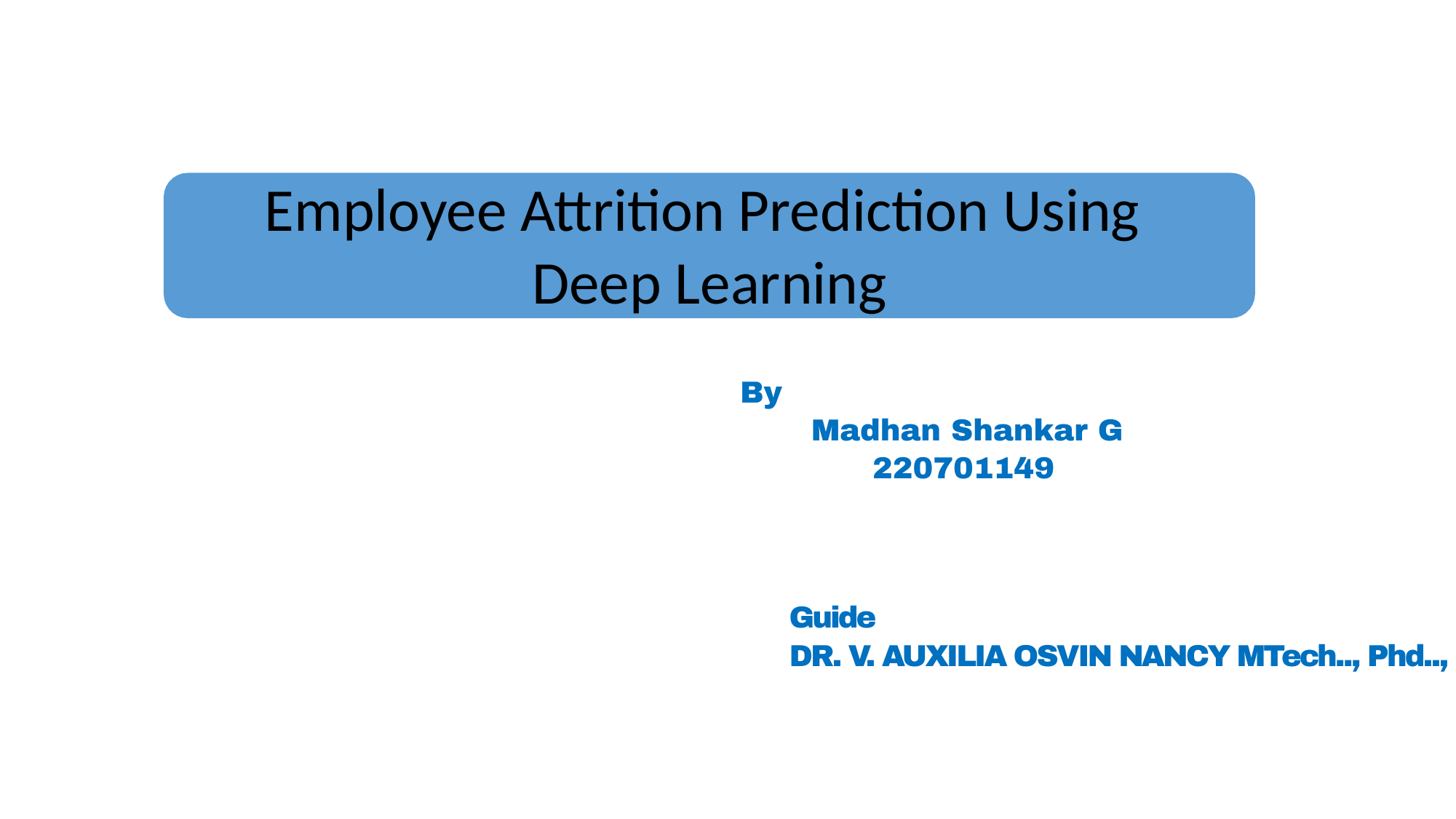

Employee Attrition Prediction Using
Deep Learning

By
       Madhan Shankar G
             220701149

Guide
DR. V. AUXILIA OSVIN NANCY MTech.., Phd..,